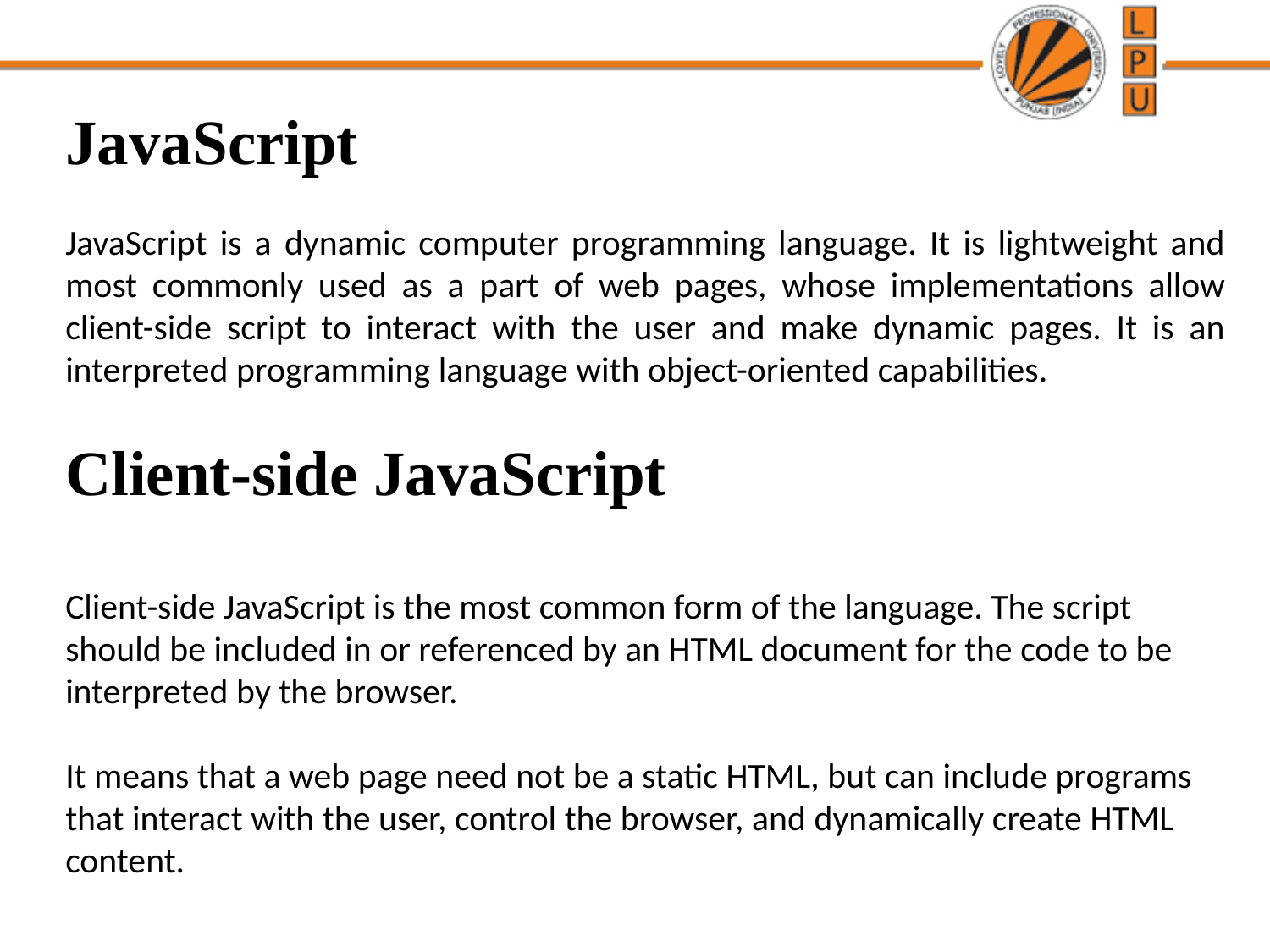

JavaScript

JavaScript is a dynamic computer programming language. It is lightweight and most commonly used as a part of web pages, whose implementations allow client-side script to interact with the user and make dynamic pages. It is an interpreted programming language with object-oriented capabilities.

Client-side JavaScript

Client-side JavaScript is the most common form of the language. The script should be included in or referenced by an HTML document for the code to be interpreted by the browser.

It means that a web page need not be a static HTML, but can include programs that interact with the user, control the browser, and dynamically create HTML content.